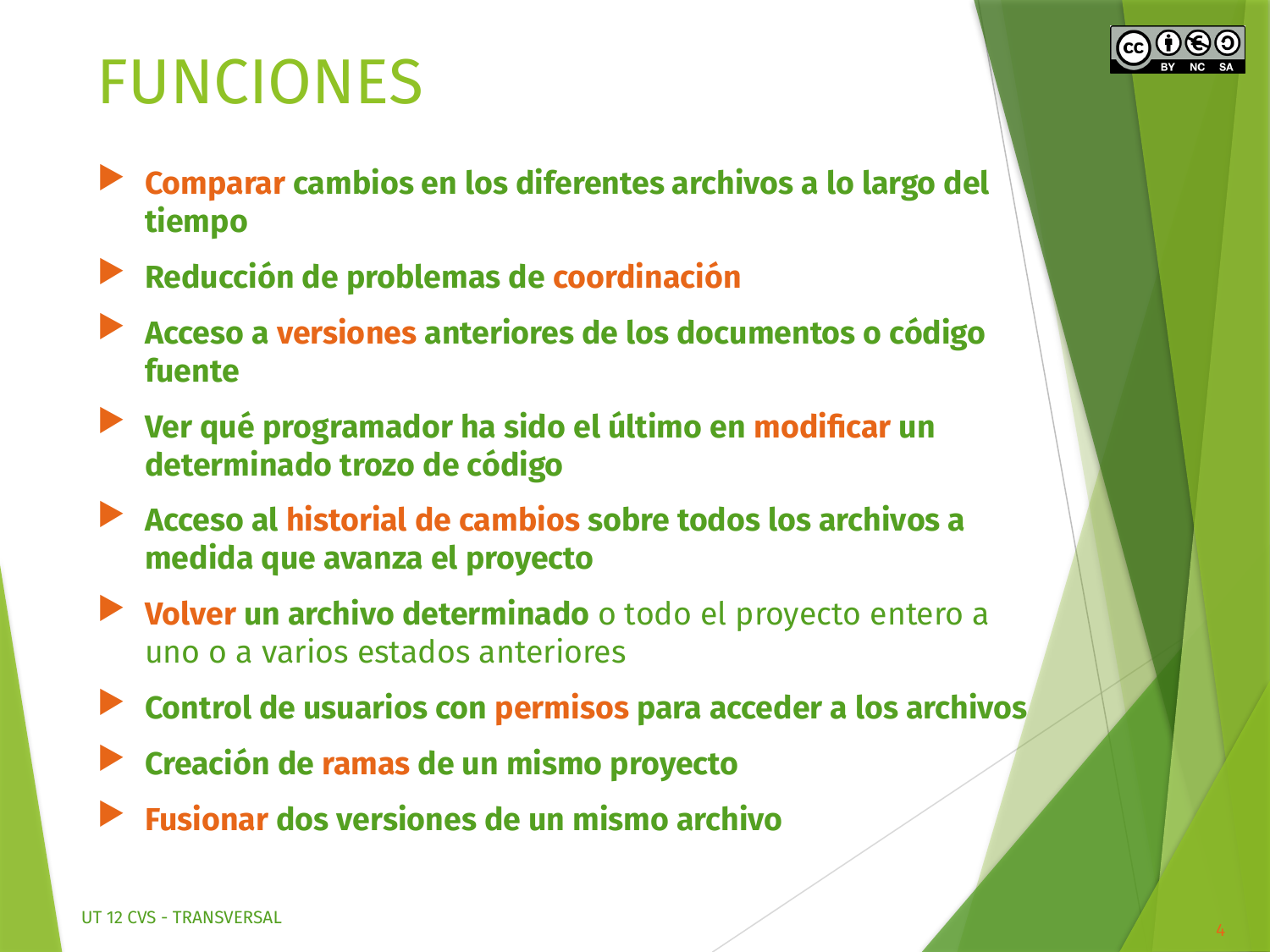

# FUNCIONES
Comparar cambios en los diferentes archivos a lo largo del tiempo
Reducción de problemas de coordinación
Acceso a versiones anteriores de los documentos o código fuente
Ver qué programador ha sido el último en modificar un determinado trozo de código
Acceso al historial de cambios sobre todos los archivos a medida que avanza el proyecto
Volver un archivo determinado o todo el proyecto entero a uno o a varios estados anteriores
Control de usuarios con permisos para acceder a los archivos
Creación de ramas de un mismo proyecto
Fusionar dos versiones de un mismo archivo